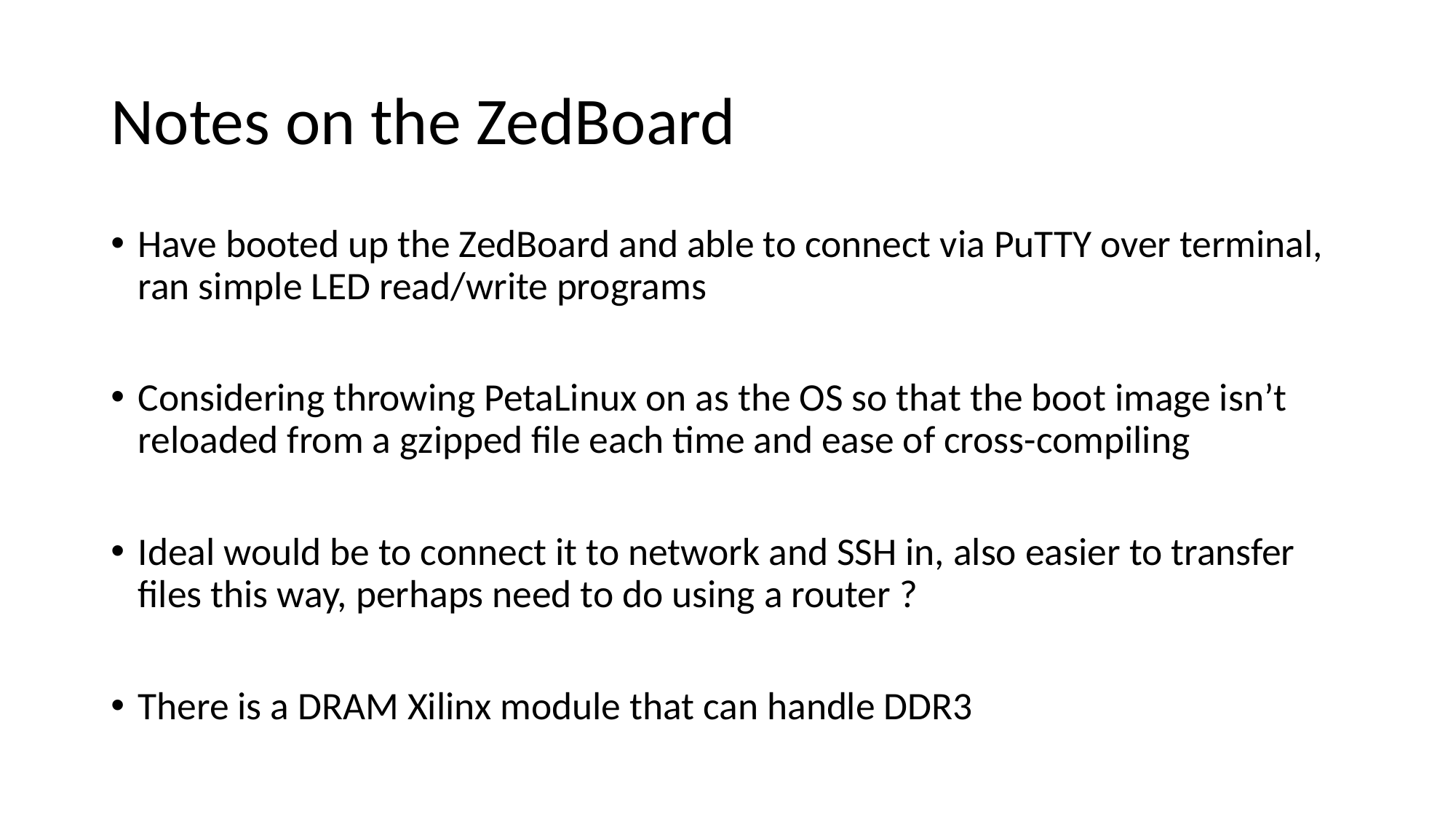

# Notes on the ZedBoard
Have booted up the ZedBoard and able to connect via PuTTY over terminal, ran simple LED read/write programs

Considering throwing PetaLinux on as the OS so that the boot image isn’t reloaded from a gzipped file each time and ease of cross-compiling

Ideal would be to connect it to network and SSH in, also easier to transfer files this way, perhaps need to do using a router ?

There is a DRAM Xilinx module that can handle DDR3